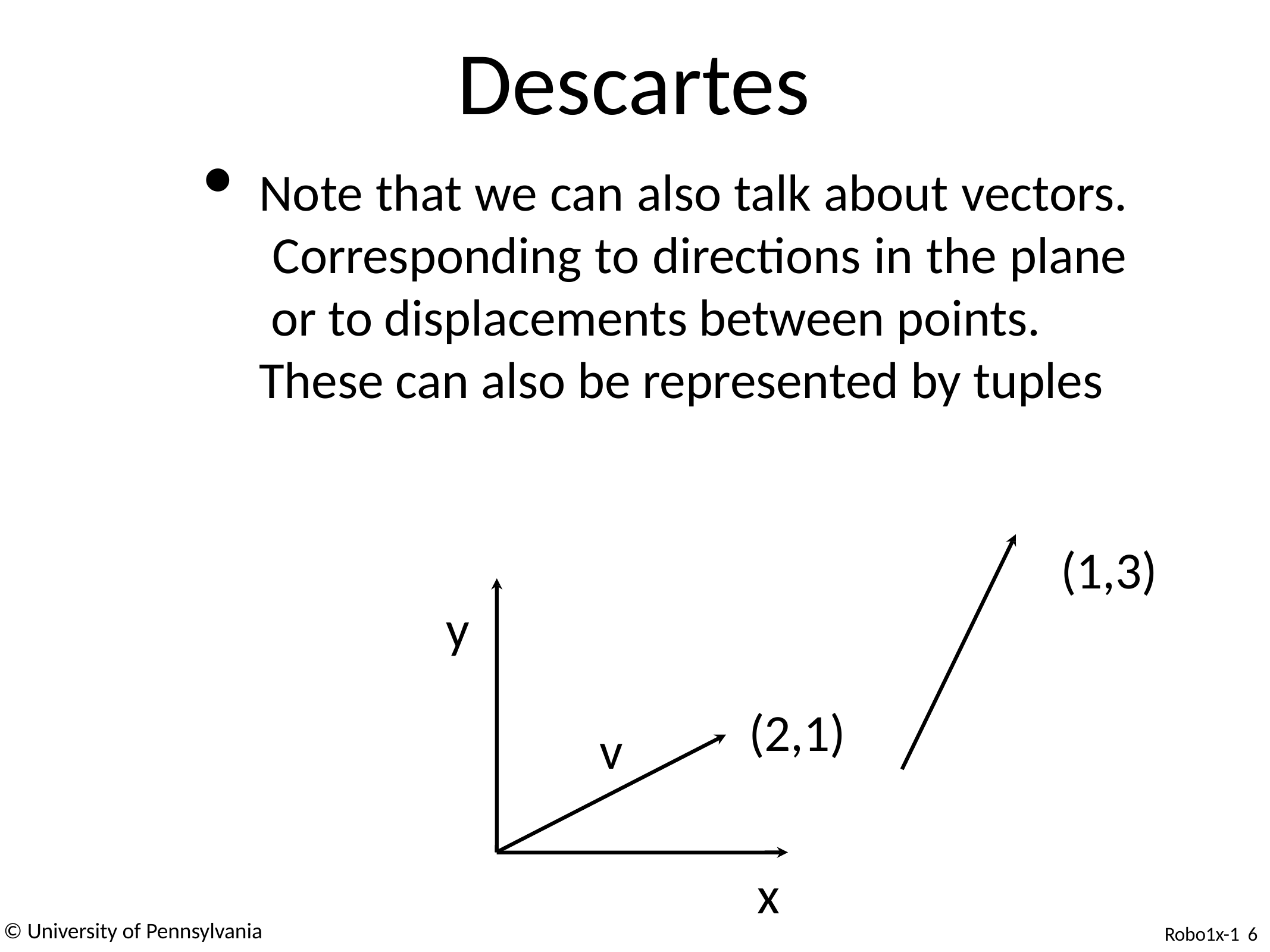

# Descartes
Note that we can also talk about vectors.  Corresponding to directions in the plane  or to displacements between points.
These can also be represented by tuples

(1,3)
y

(2,1)
v

x
© University of Pennsylvania
Robo1x-1 6